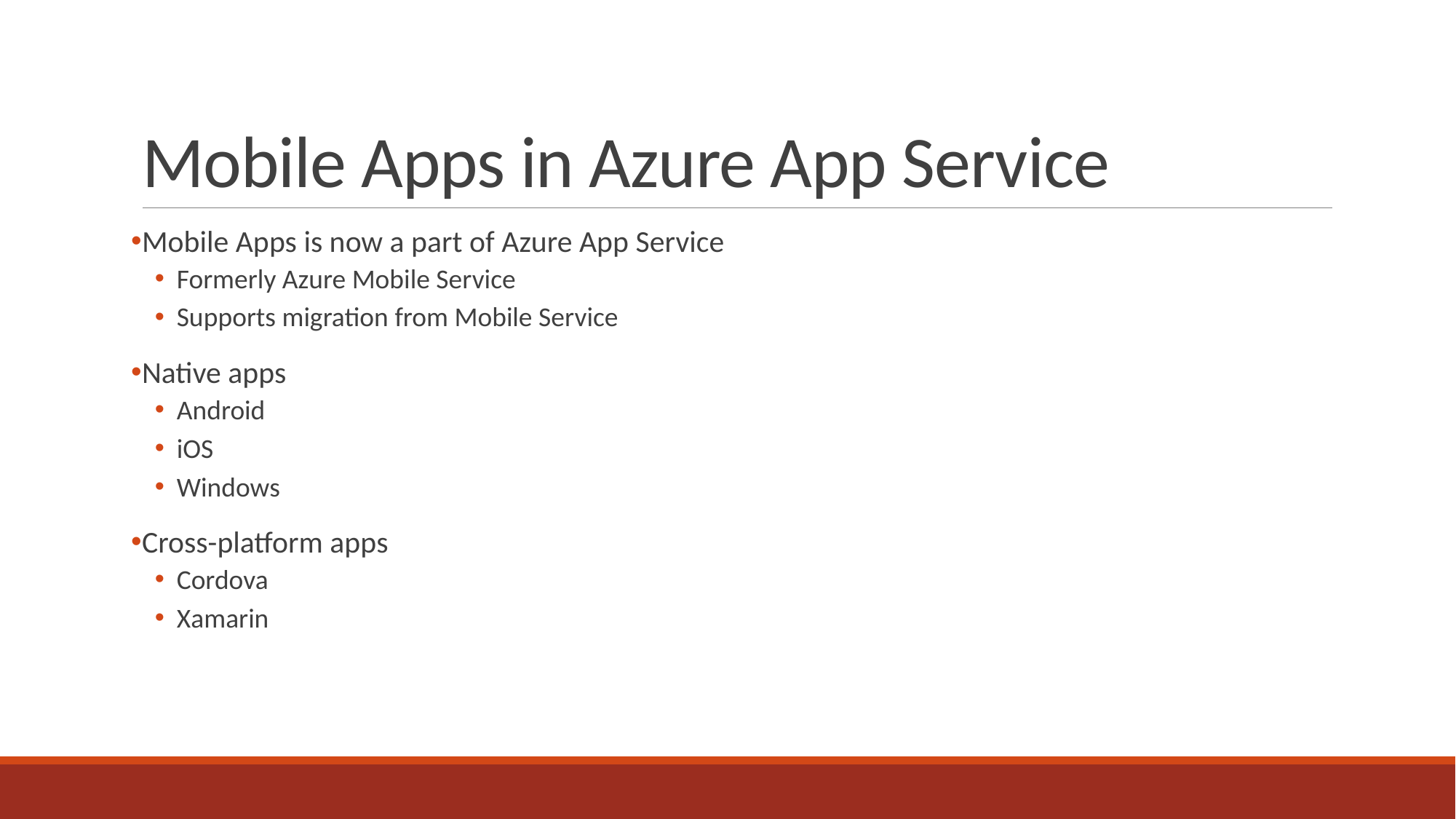

# Mobile Apps in Azure App Service
Mobile Apps is now a part of Azure App Service
Formerly Azure Mobile Service
Supports migration from Mobile Service
Native apps
Android
iOS
Windows
Cross-platform apps
Cordova
Xamarin